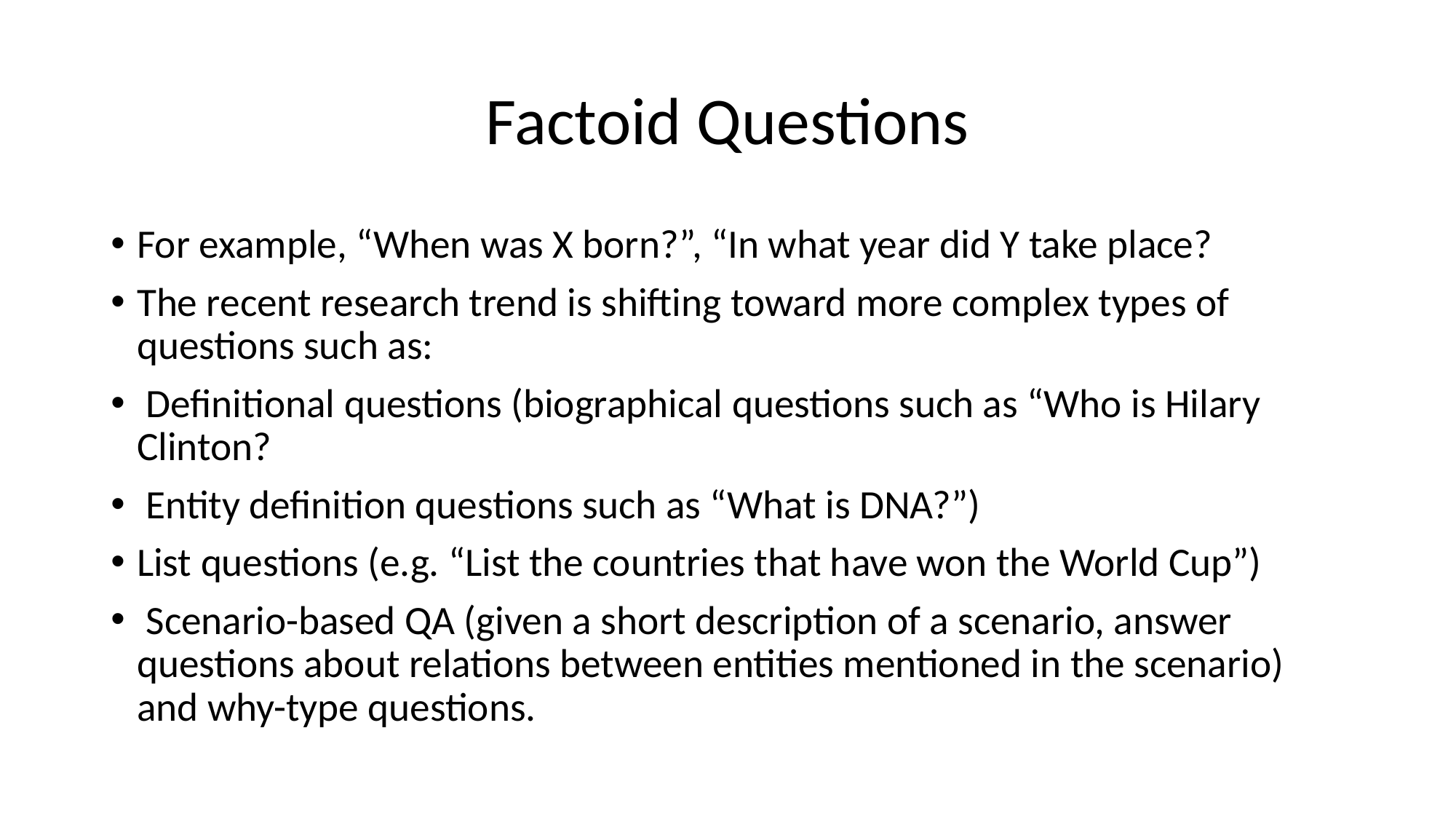

# Factoid Questions
For example, “When was X born?”, “In what year did Y take place?
The recent research trend is shifting toward more complex types of questions such as:
 Definitional questions (biographical questions such as “Who is Hilary Clinton?
 Entity definition questions such as “What is DNA?”)
List questions (e.g. “List the countries that have won the World Cup”)
 Scenario-based QA (given a short description of a scenario, answer questions about relations between entities mentioned in the scenario) and why-type questions.